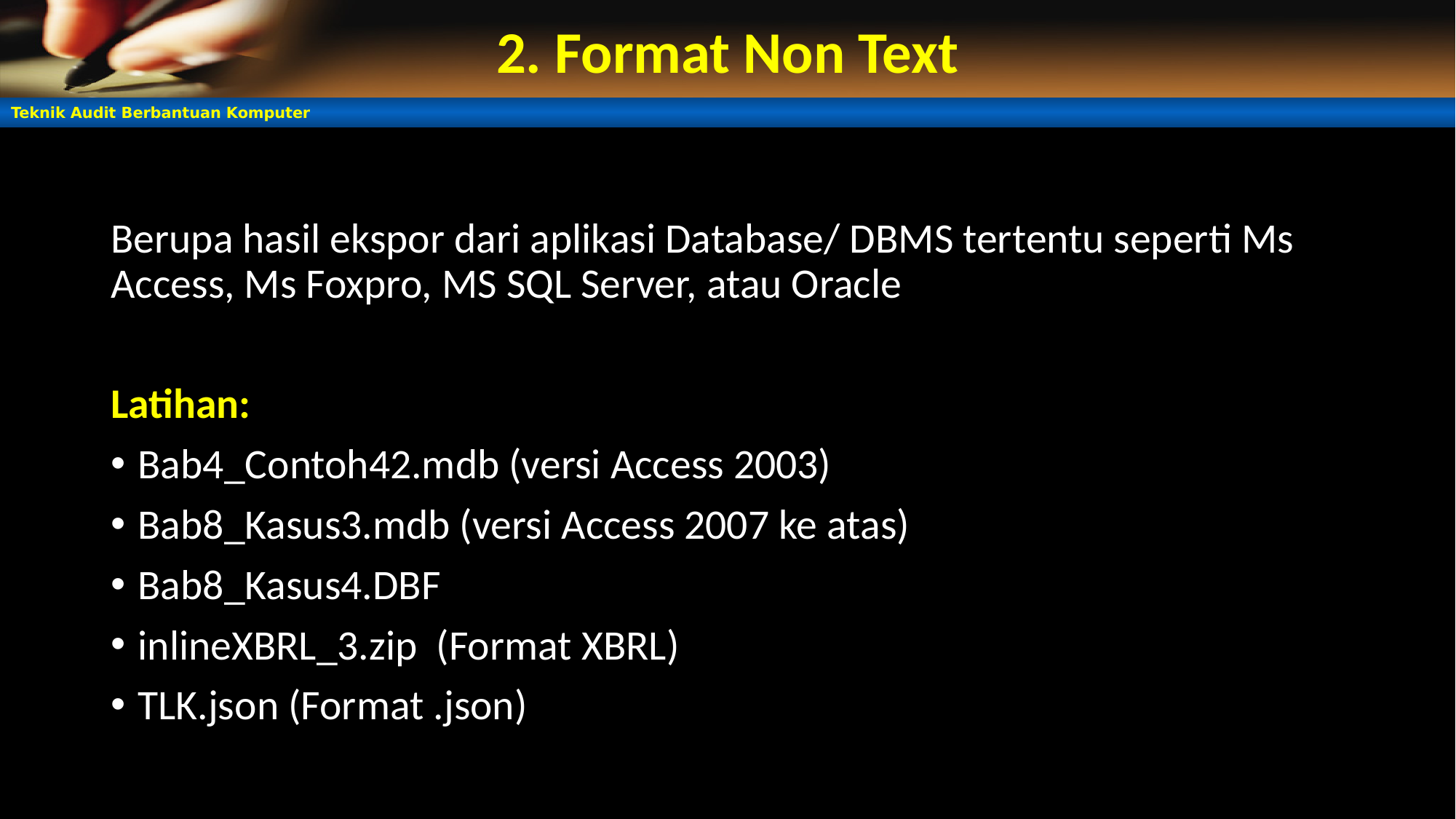

# 2. Format Non Text

Berupa hasil ekspor dari aplikasi Database/ DBMS tertentu seperti Ms Access, Ms Foxpro, MS SQL Server, atau Oracle

Latihan:
Bab4_Contoh42.mdb (versi Access 2003)
Bab8_Kasus3.mdb (versi Access 2007 ke atas)
Bab8_Kasus4.DBF
inlineXBRL_3.zip  (Format XBRL)
TLK.json (Format .json)